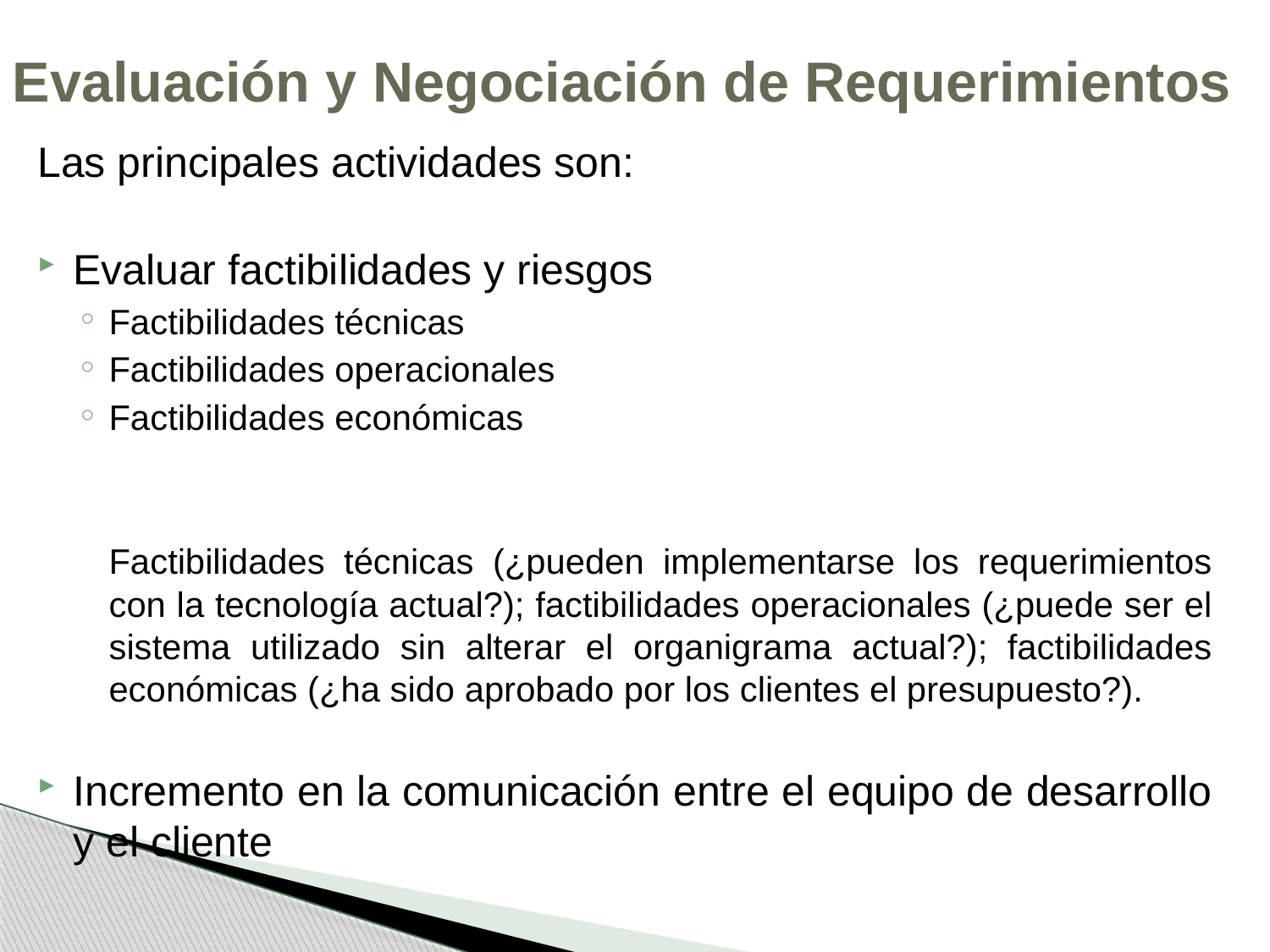

# Evaluación y Negociación de Requerimientos
Las principales actividades son:

Evaluar factibilidades y riesgos
Factibilidades técnicas
Factibilidades operacionales
Factibilidades económicas

	Factibilidades técnicas (¿pueden implementarse los requerimientos con la tecnología actual?); factibilidades operacionales (¿puede ser el sistema utilizado sin alterar el organigrama actual?); factibilidades económicas (¿ha sido aprobado por los clientes el presupuesto?).

Incremento en la comunicación entre el equipo de desarrollo y el cliente